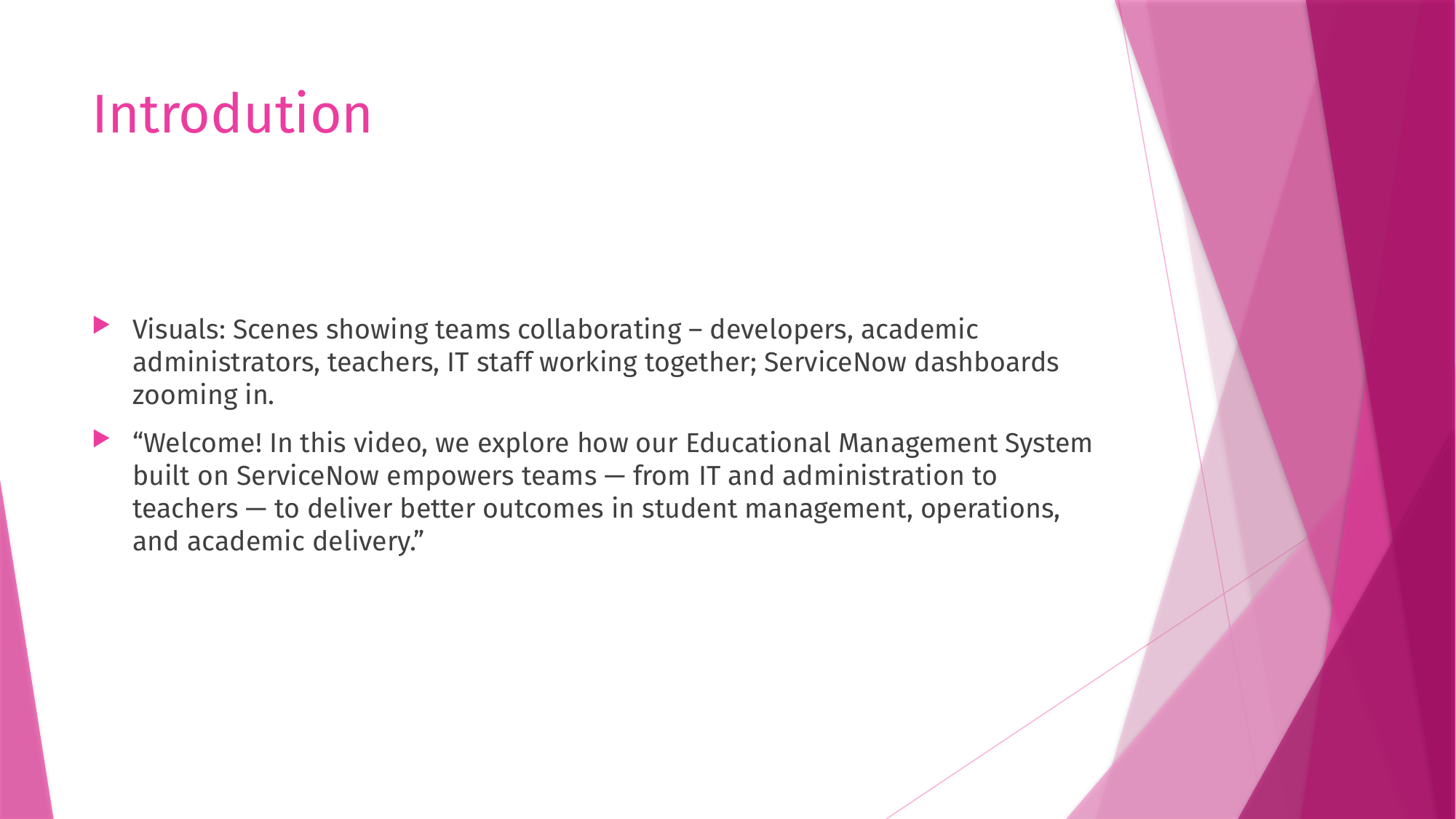

# Introdution

Visuals: Scenes showing teams collaborating – developers, academic administrators, teachers, IT staff working together; ServiceNow dashboards zooming in.
“Welcome! In this video, we explore how our Educational Management System built on ServiceNow empowers teams — from IT and administration to teachers — to deliver better outcomes in student management, operations, and academic delivery.”